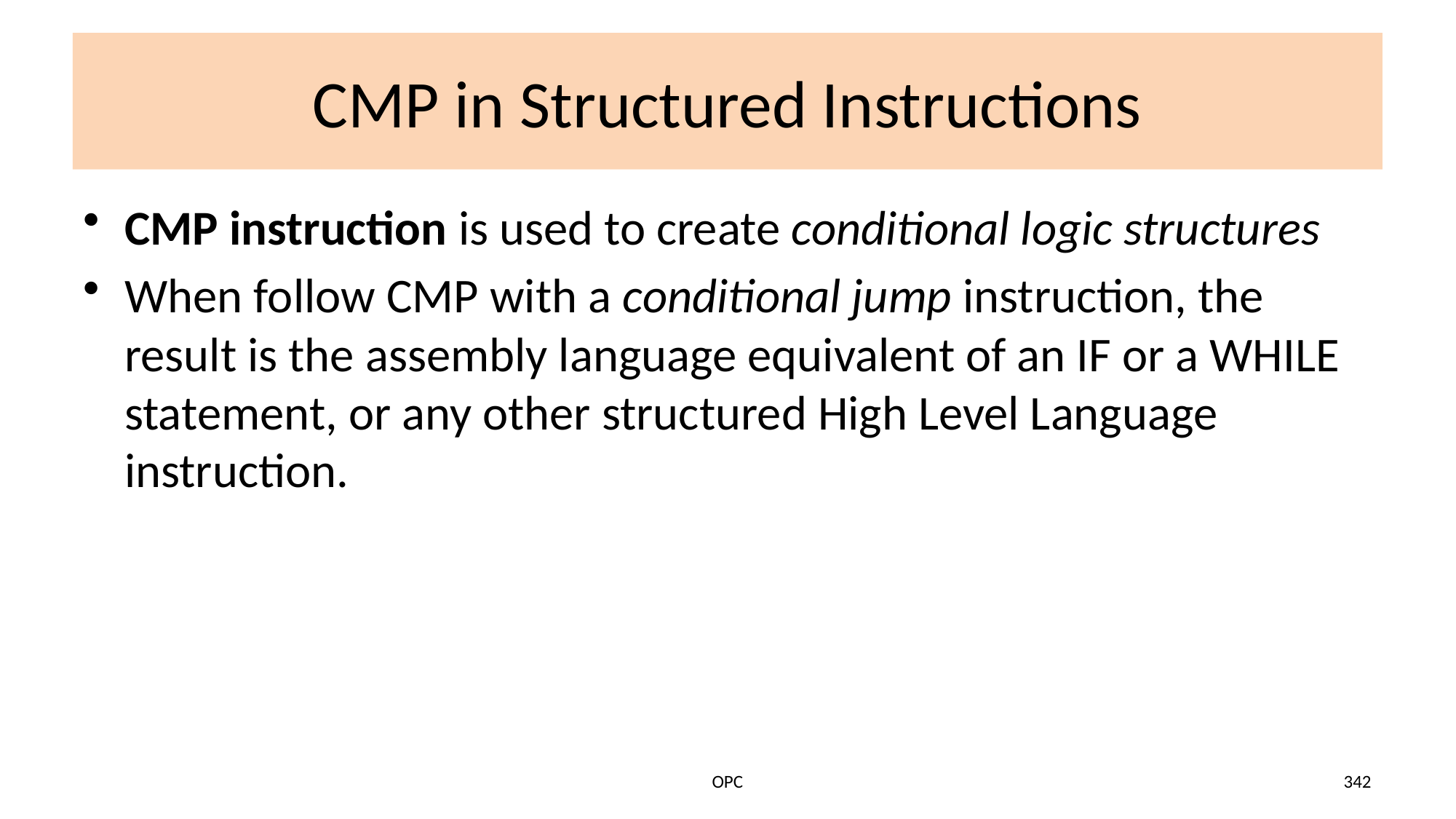

# CMP in Structured Instructions
CMP instruction is used to create conditional logic structures
When follow CMP with a conditional jump instruction, the result is the assembly language equivalent of an IF or a WHILE statement, or any other structured High Level Language instruction.

OPC
342